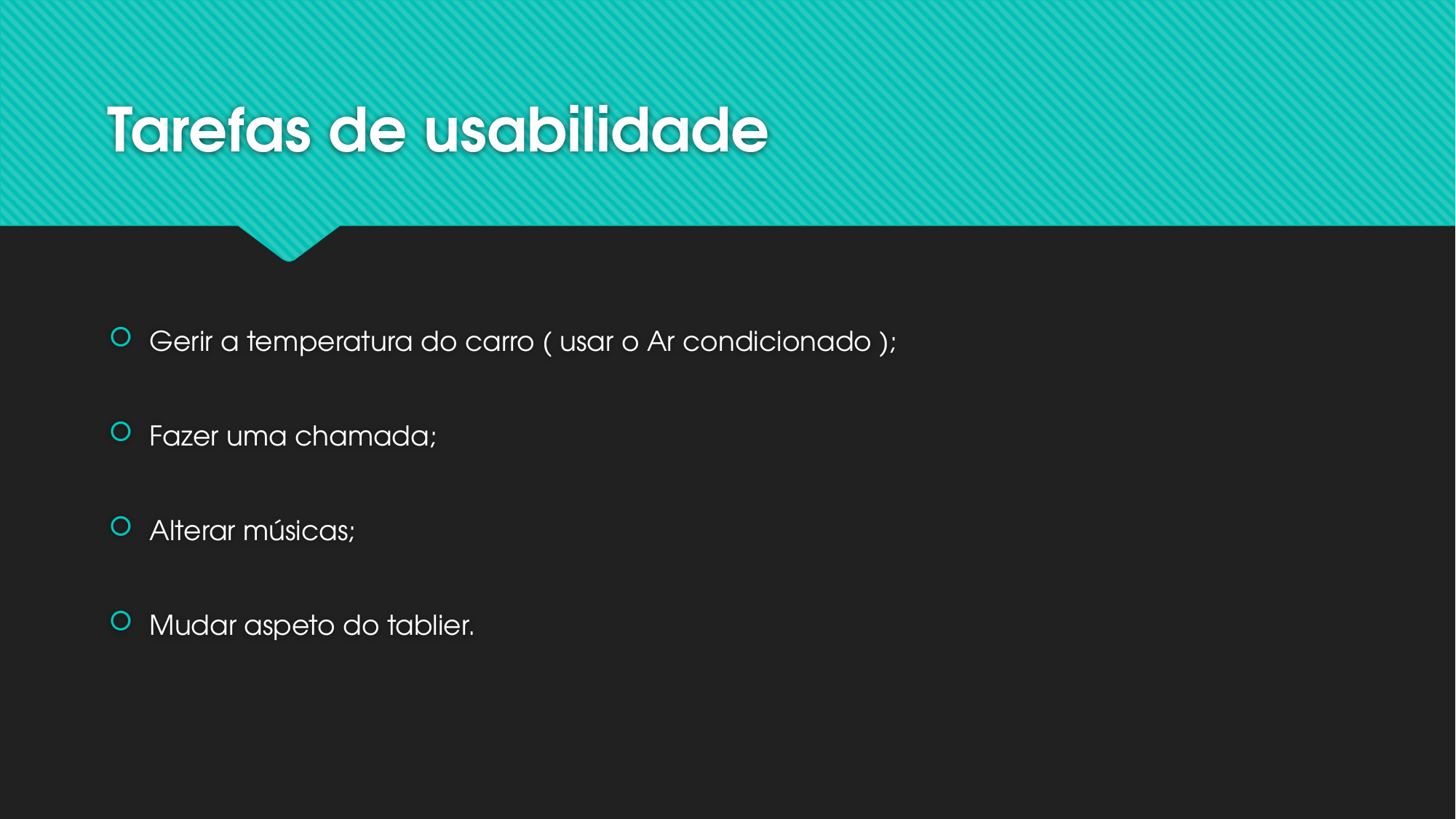

# Tarefas de usabilidade
Gerir a temperatura do carro ( usar o Ar condicionado );

Fazer uma chamada;

Alterar músicas;

Mudar aspeto do tablier.